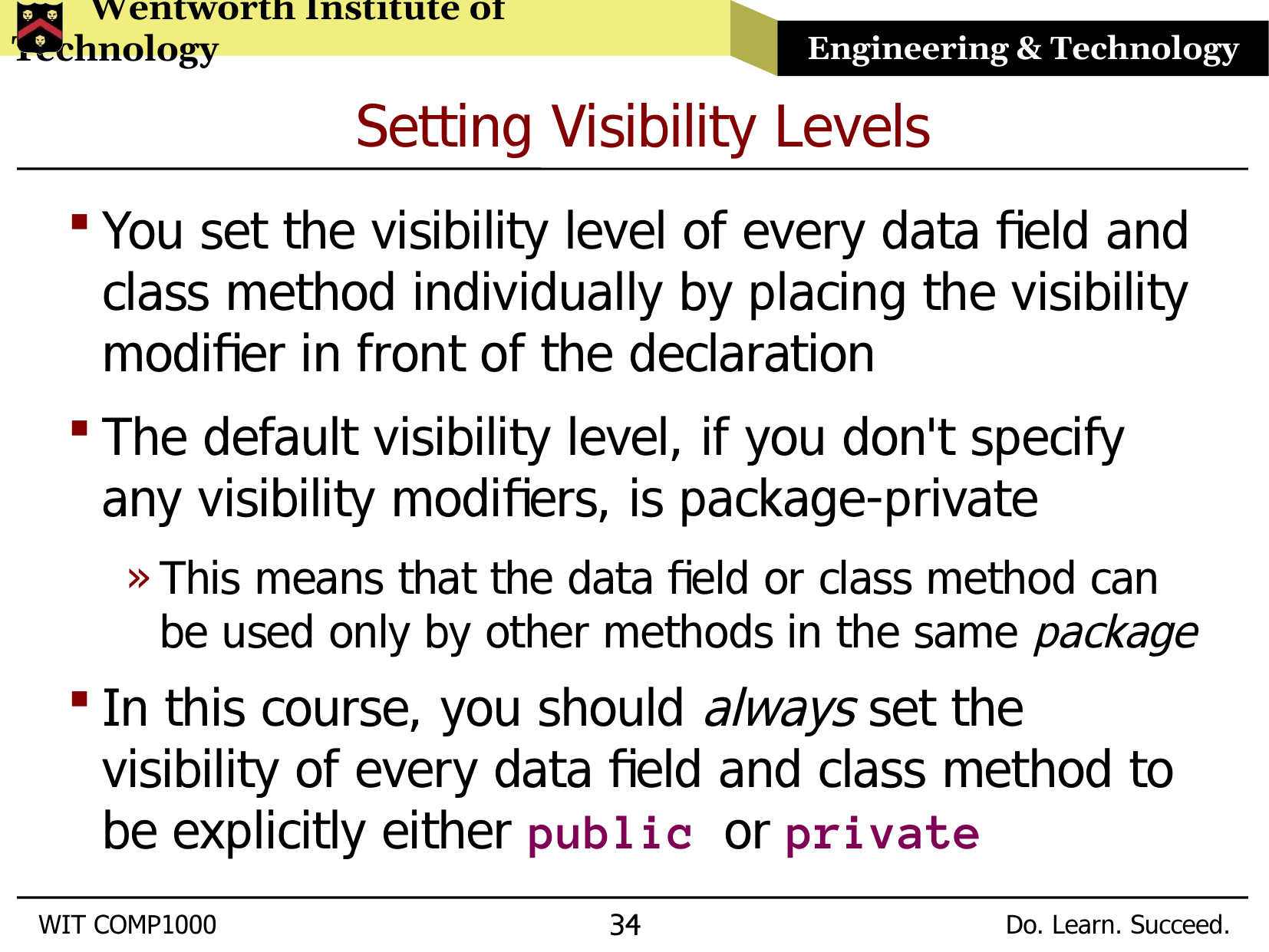

# Setting Visibility Levels
You set the visibility level of every data field and class method individually by placing the visibility modifier in front of the declaration
The default visibility level, if you don't specify any visibility modifiers, is package-private
This means that the data field or class method can be used only by other methods in the same package
In this course, you should always set the visibility of every data field and class method to be explicitly either public or private